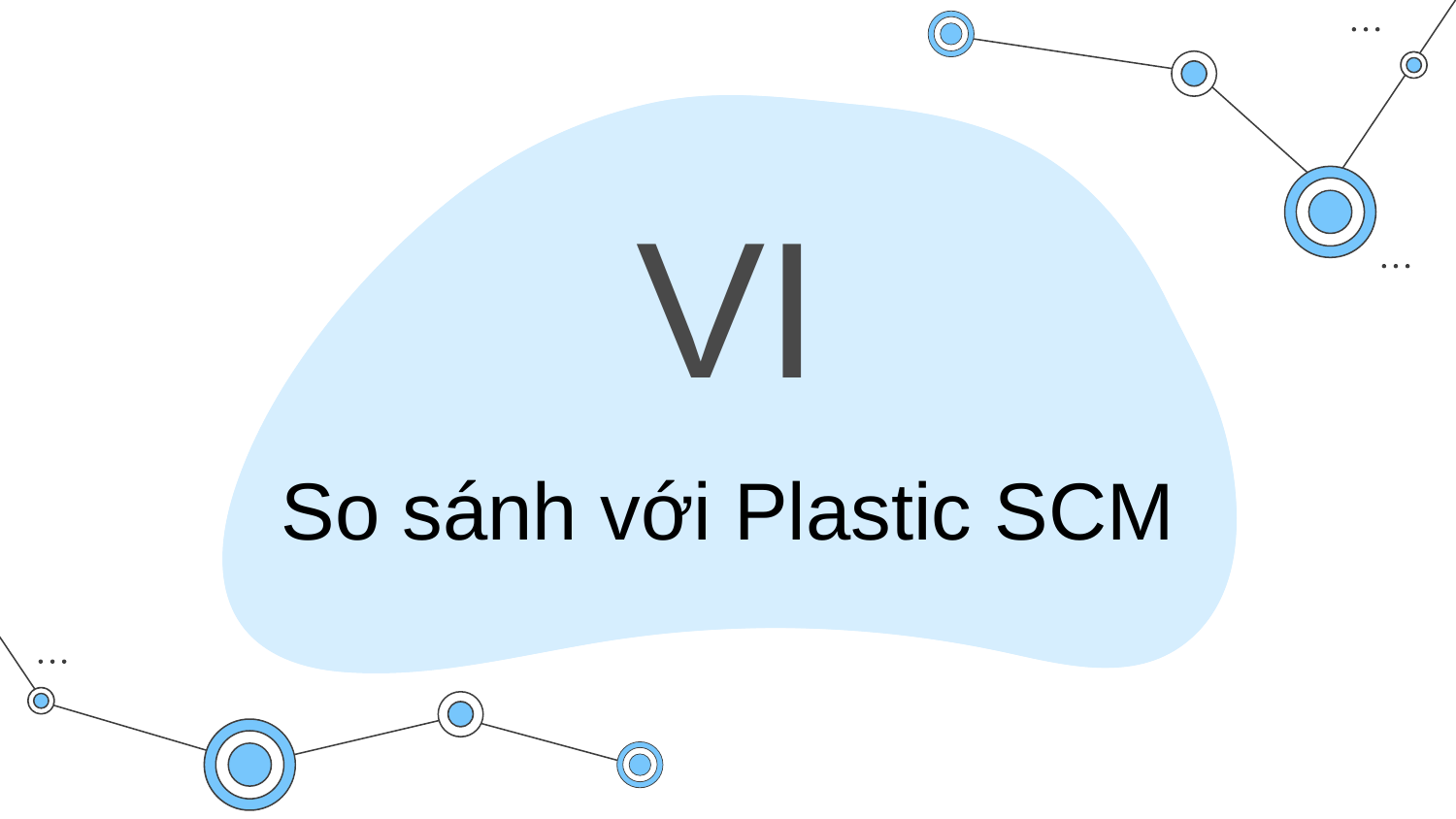

# VI
So sánh với Plastic SCM